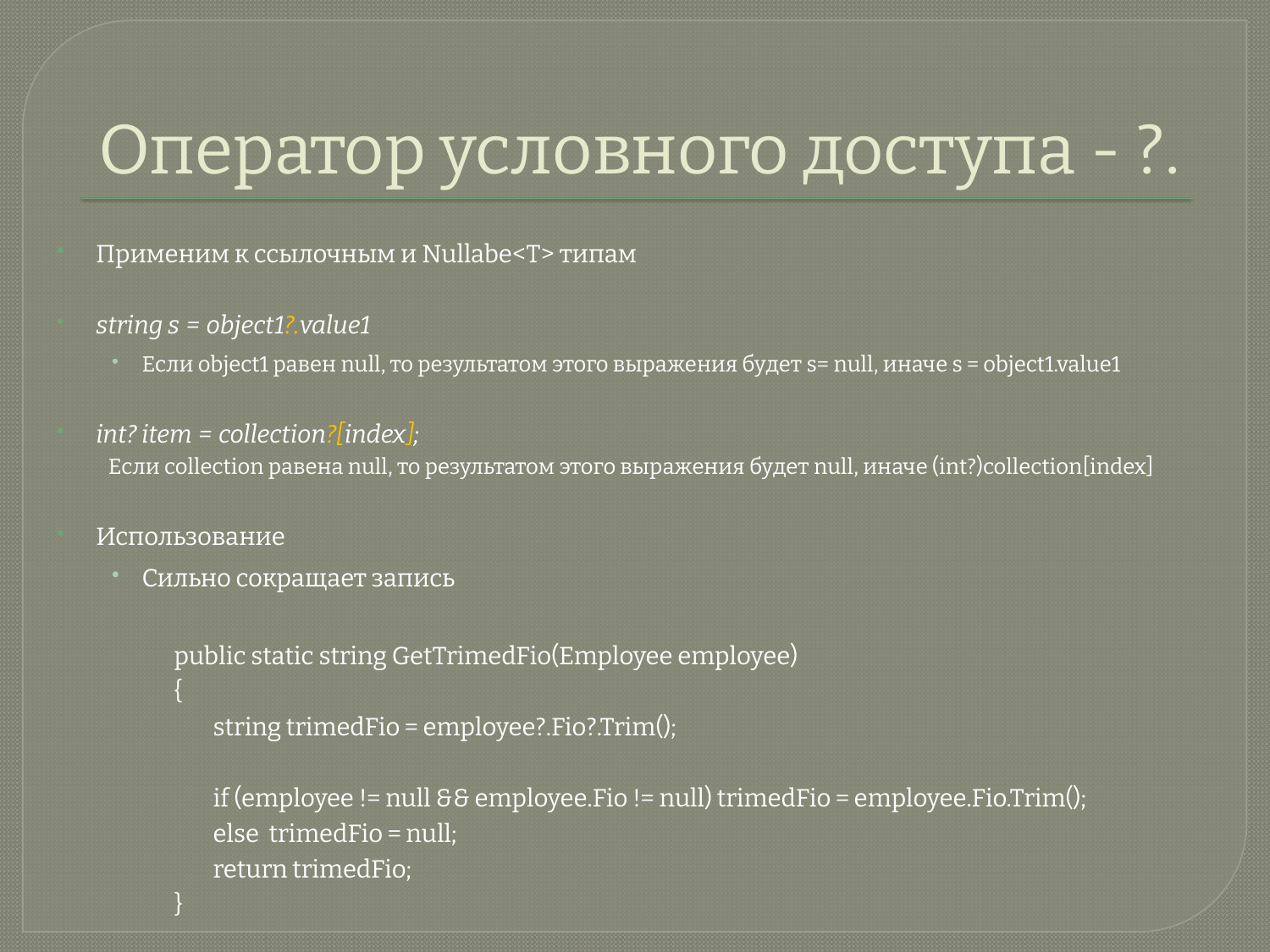

# Оператор условного доступа - ?.
Применим к ссылочным и Nullabe<T> типам

string s = object1?.value1
Если object1 равен null, то результатом этого выражения будет s= null, иначе s = object1.value1

int? item = collection?[index];
      Если collection равена null, то результатом этого выражения будет null, иначе (int?)collection[index]

Использование
Сильно сокращает запись

	 public static string GetTrimedFio(Employee employee)
	 {
	         string trimedFio = employee?.Fio?.Trim();

	         if (employee != null && employee.Fio != null) trimedFio = employee.Fio.Trim();
	         else  trimedFio = null;
	         return trimedFio;
	 }